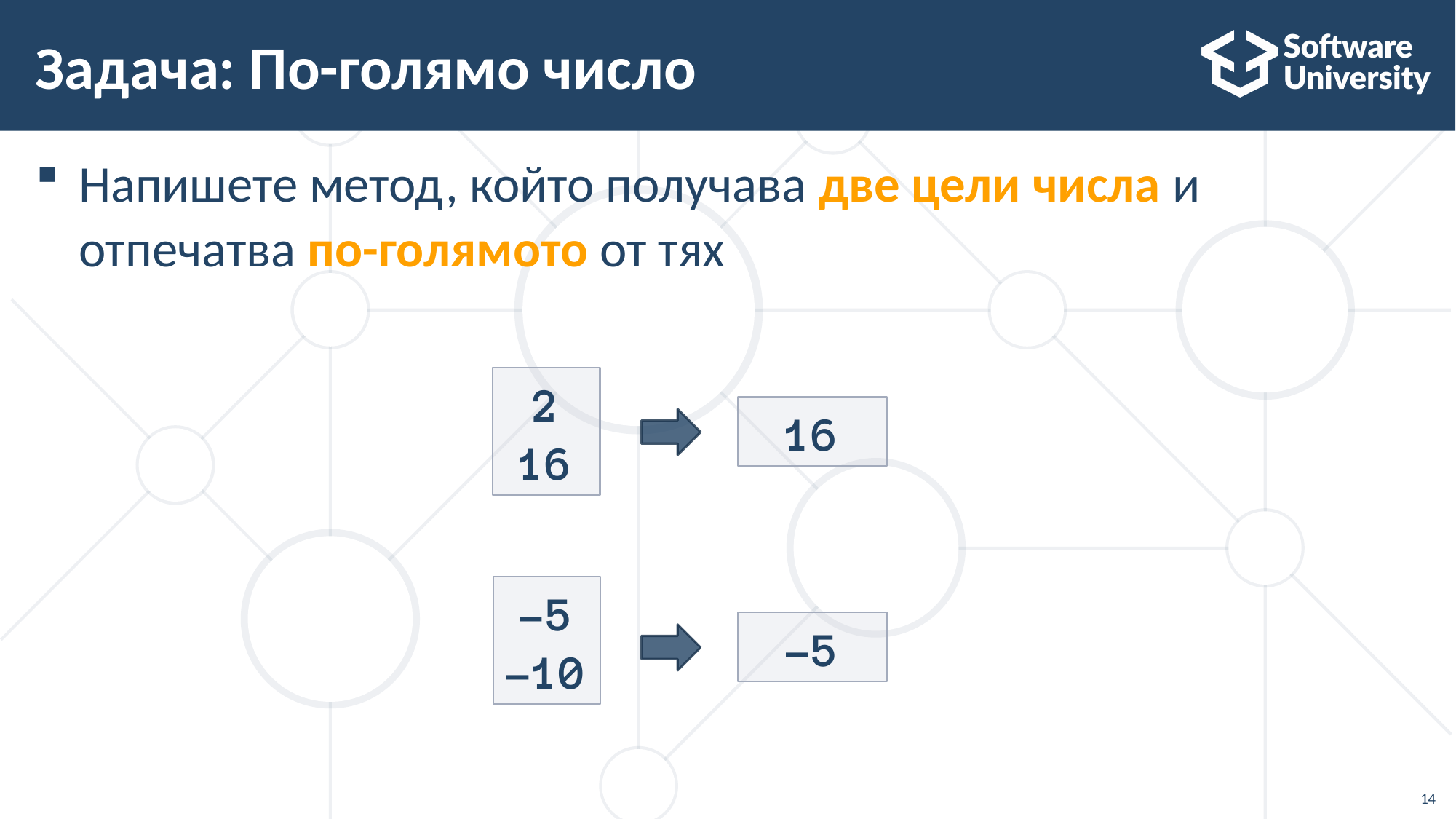

# Задача: По-голямо число
Напишете метод, който получава две цели числа и отпечатва по-голямото от тях
2
16
16

-5
-10
-5

14